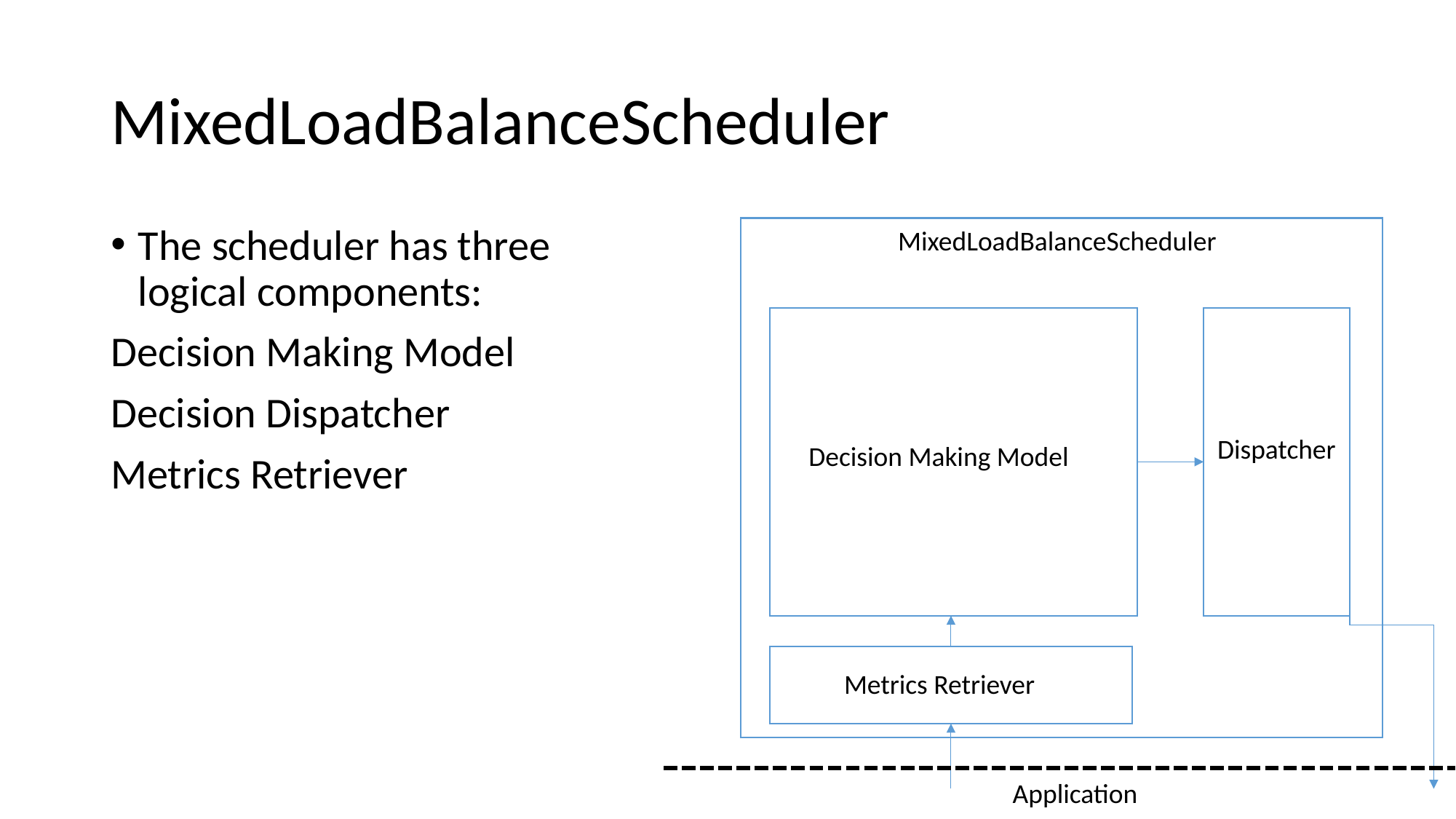

# MixedLoadBalanceScheduler
The scheduler has three logical components:
Decision Making Model
Decision Dispatcher
Metrics Retriever

MixedLoadBalanceScheduler

Dispatcher
Decision Making Model

Metrics Retriever
Application